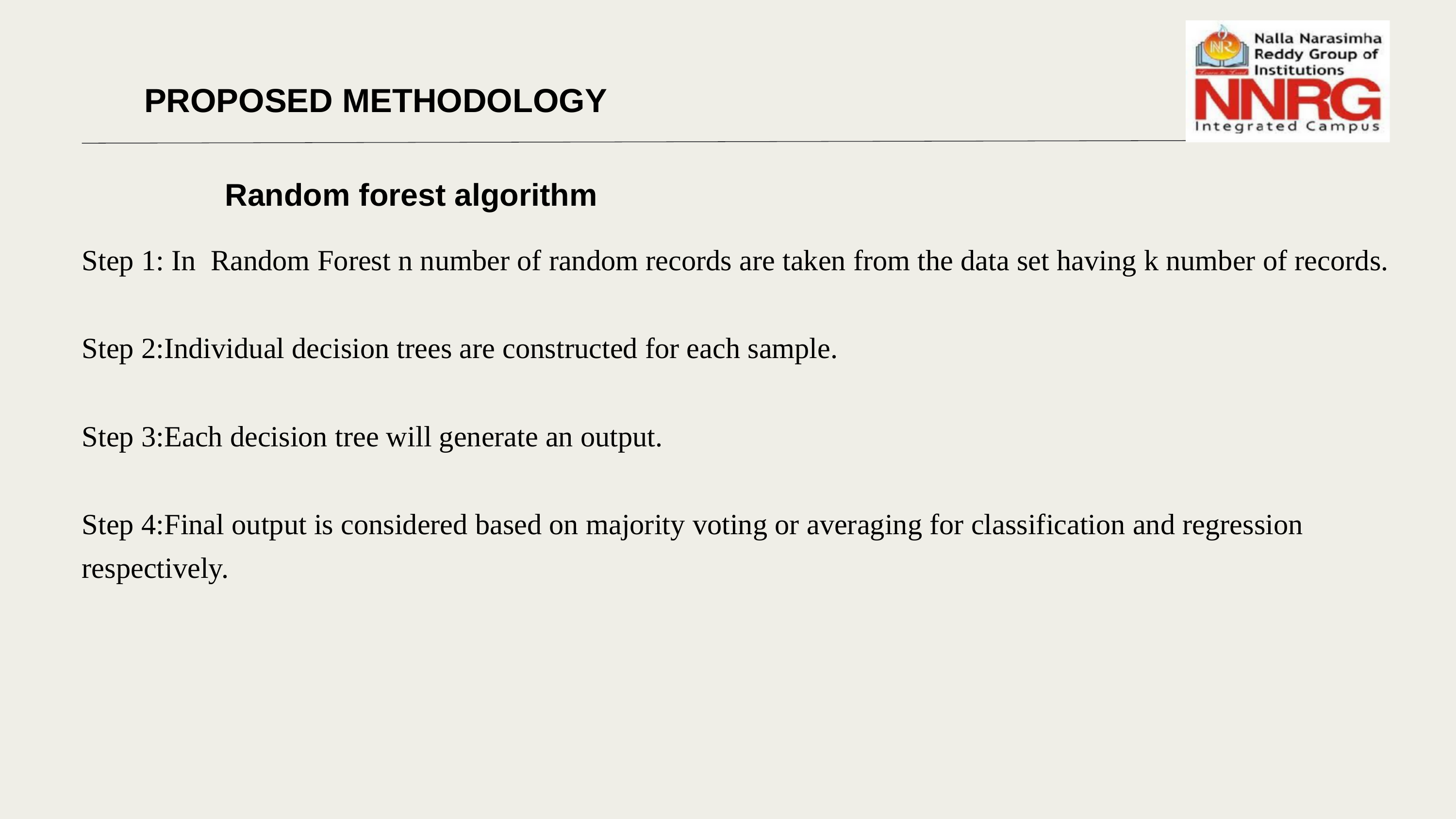

PROPOSED METHODOLOGY

 Random forest algorithm
Step 1: In  Random Forest n number of random records are taken from the data set having k number of records.

Step 2:Individual decision trees are constructed for each sample.

Step 3:Each decision tree will generate an output.

Step 4:Final output is considered based on majority voting or averaging for classification and regression respectively.